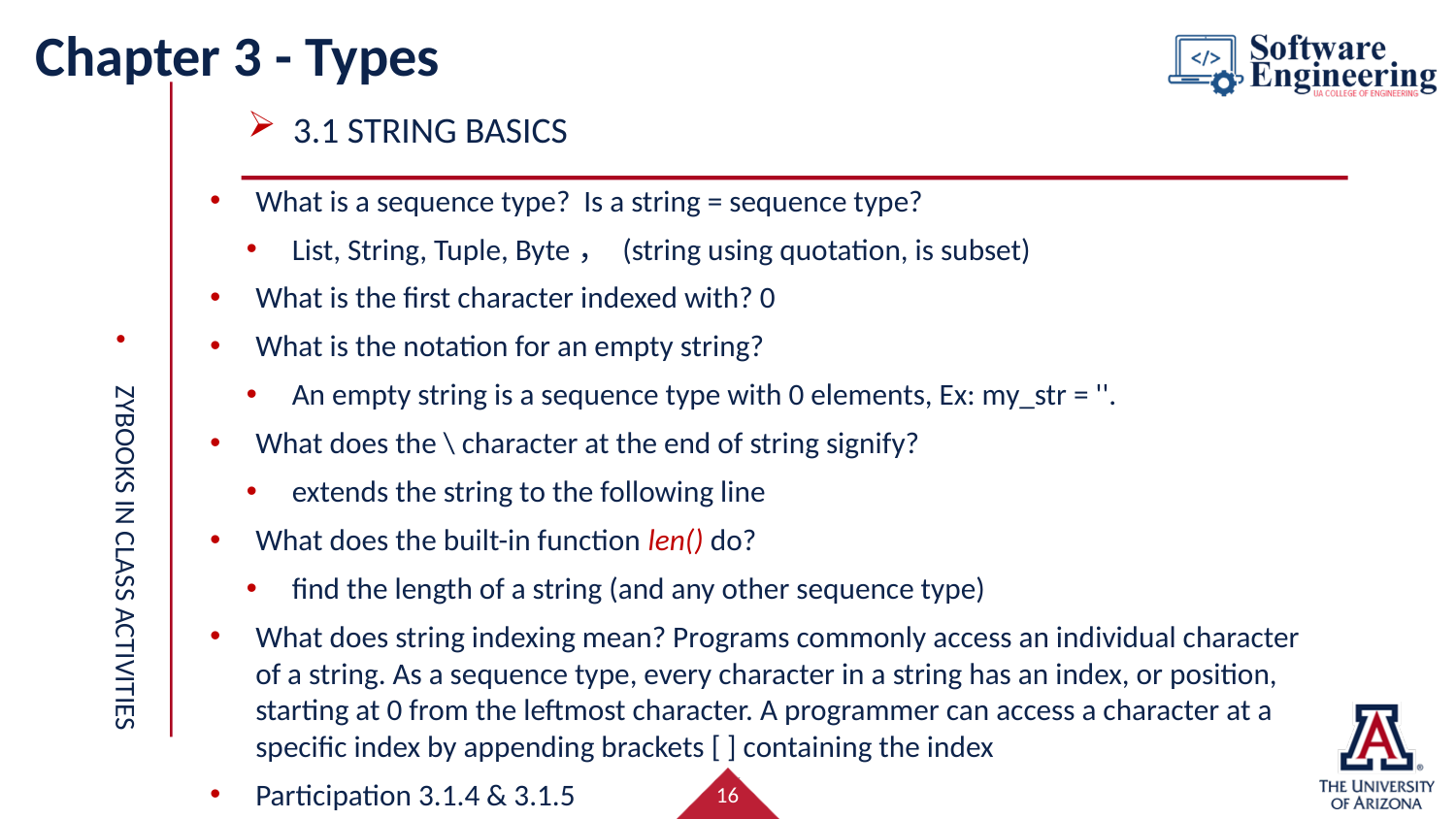

# Chapter 3 - Types
3.1 String Basics
What is a sequence type?  Is a string = sequence type?
List, String, Tuple, Byte， (string using quotation, is subset)
What is the first character indexed with? 0
What is the notation for an empty string?
An empty string is a sequence type with 0 elements, Ex: my_str = ''.
What does the \ character at the end of string signify?
extends the string to the following line
What does the built-in function len() do?
find the length of a string (and any other sequence type)
What does string indexing mean? Programs commonly access an individual character of a string. As a sequence type, every character in a string has an index, or position, starting at 0 from the leftmost character. A programmer can access a character at a specific index by appending brackets [ ] containing the index
Participation 3.1.4 & 3.1.5

Zybooks in class activities